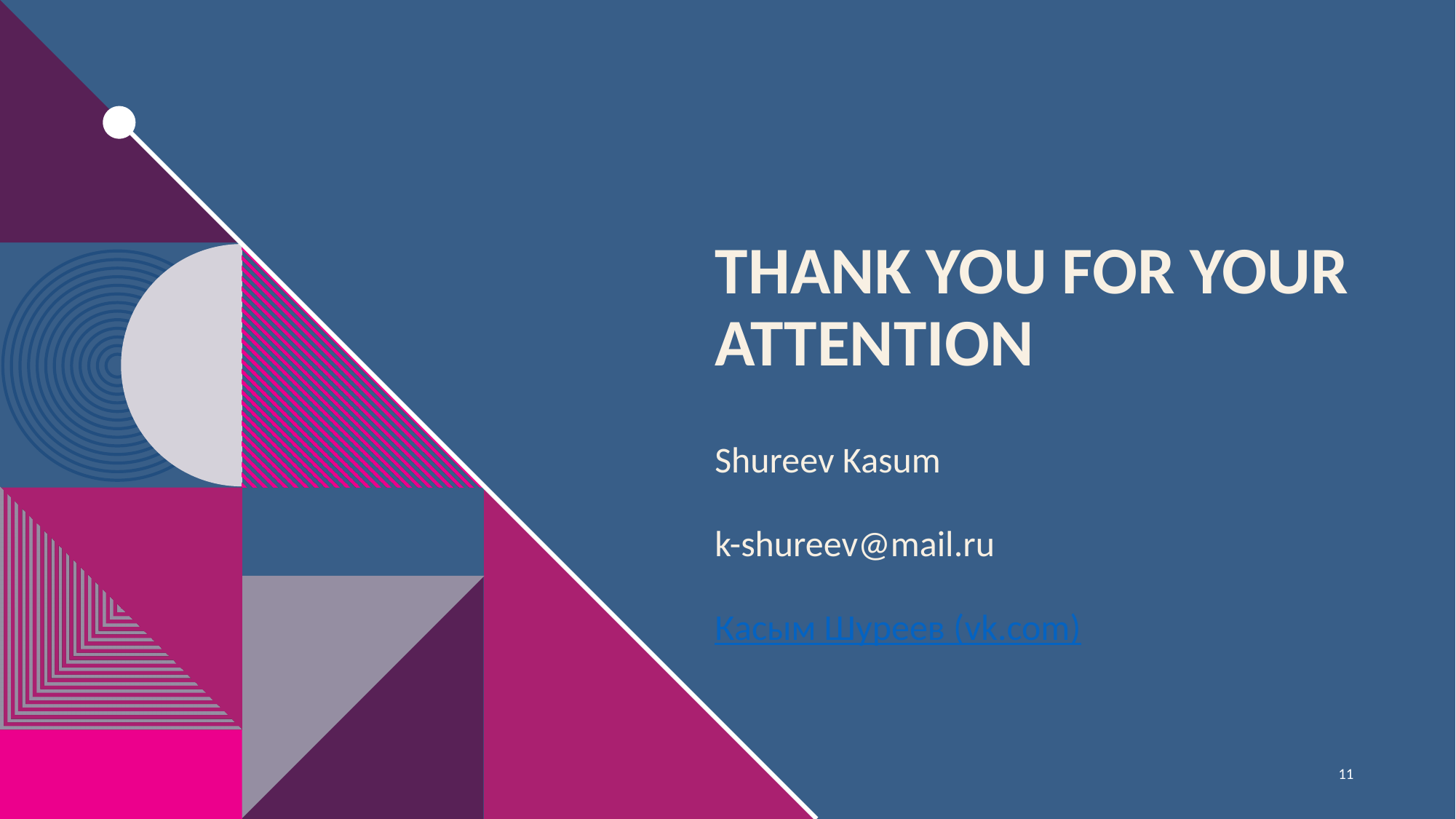

# Thank you for your attention
Shureev Kasum
k-shureev@mail.ru
Касым Шуреев (vk.com)
11